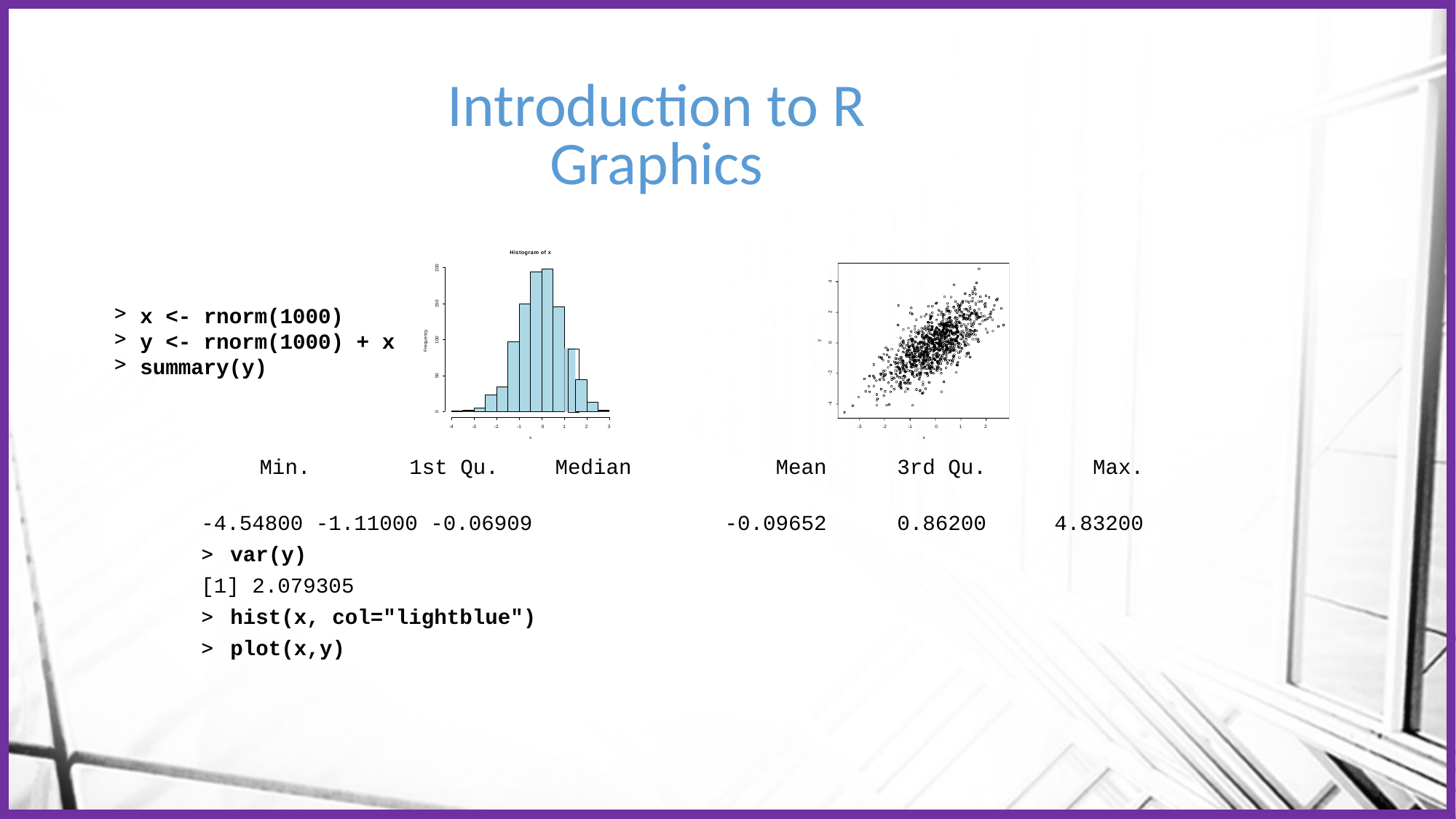

# Introduction to R Graphics
Histogram of x
200

4
150
x <- rnorm(1000)
y <- rnorm(1000) + x
summary(y)

2
Frequency
100
y

0

-2
50

-4

0

-4
-3
-2
-1	0
1
2
3
-3
-2
-1	0
1
2
x
x
| Min. 1st Qu. Median | Mean | 3rd Qu. | Max. |
| --- | --- | --- | --- |
| -4.54800 -1.11000 -0.06909 | -0.09652 | 0.86200 | 4.83200 |
| var(y) |  |  |  |
| [1] 2.079305 |  |  |  |
| hist(x, col="lightblue") |  |  |  |
| plot(x,y) |  |  |  |